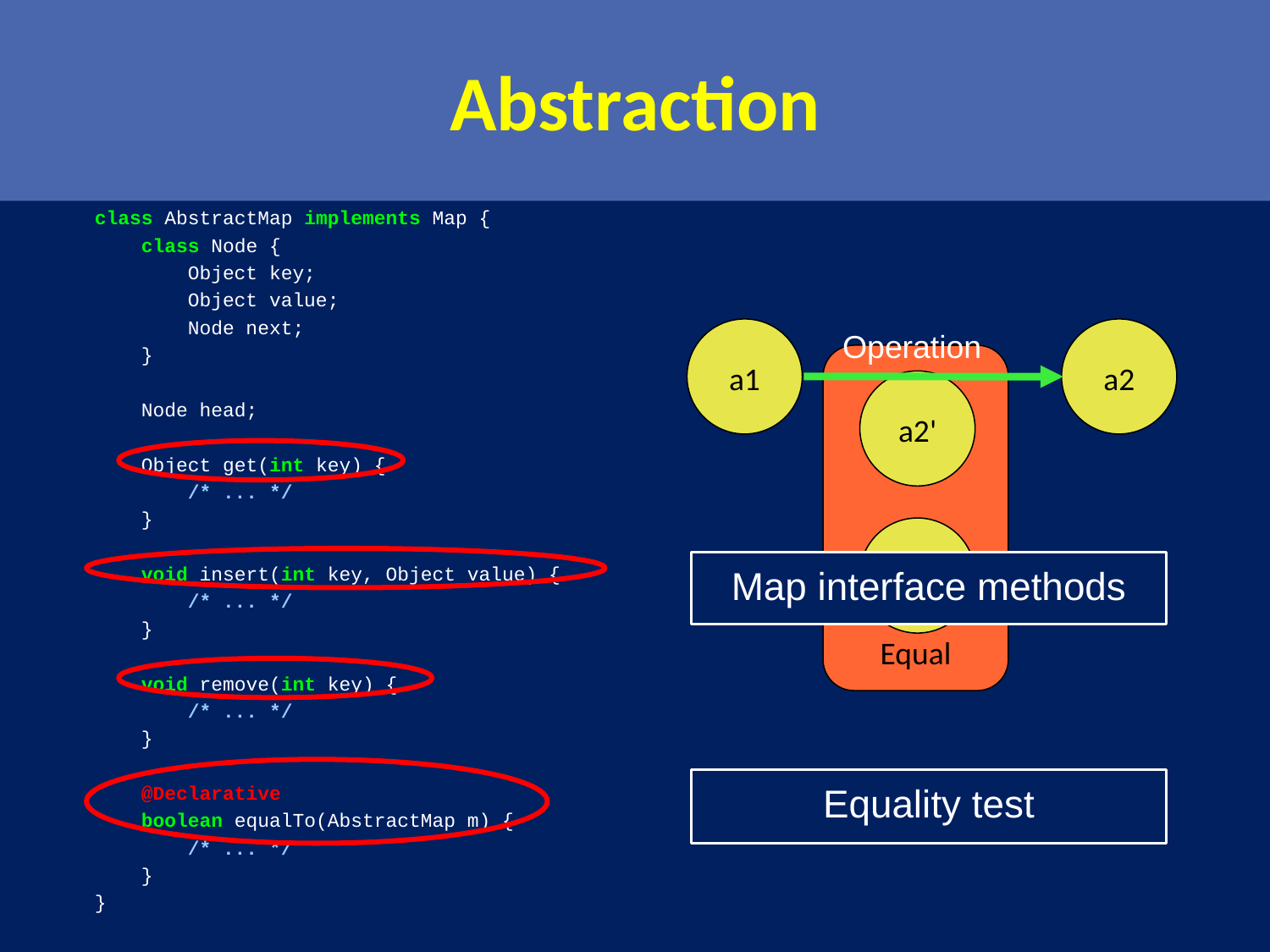

# Abstraction
class AbstractMap implements Map {
    class Node {
        Object key;
        Object value;
        Node next;
    }

    Node head;

    Object get(int key) {
        /* ... */
    }

    void insert(int key, Object value) {
        /* ... */
    }

    void remove(int key) {
        /* ... */
    }

    @Declarative
    boolean equalTo(AbstractMap m) {
        /* ... */
    }
}
a1
a2
Operation

Equal
a2'
a2

Map interface methods

Equality test